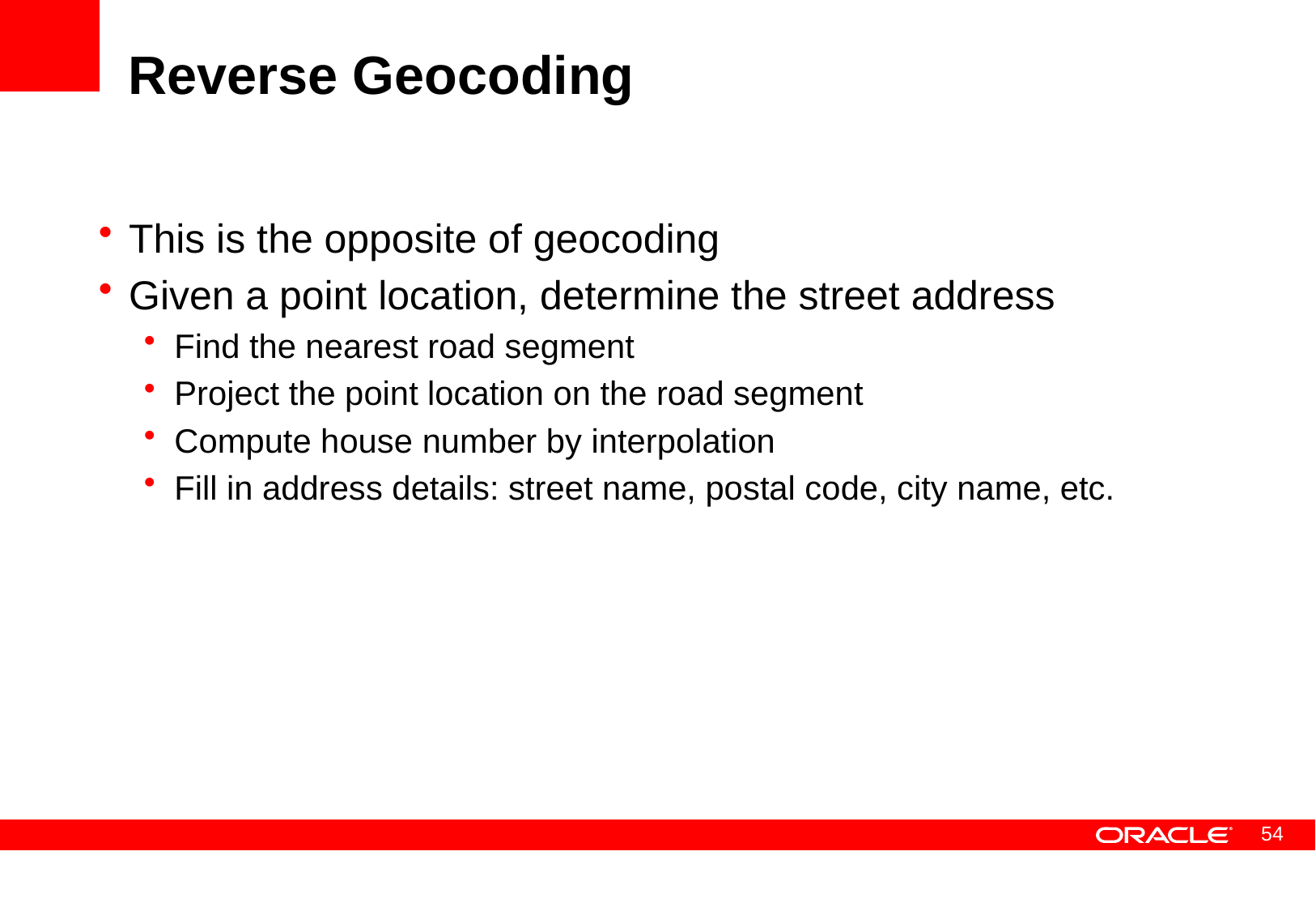

# Reverse Geocoding
This is the opposite of geocoding
Given a point location, determine the street address
Find the nearest road segment
Project the point location on the road segment
Compute house number by interpolation
Fill in address details: street name, postal code, city name, etc.